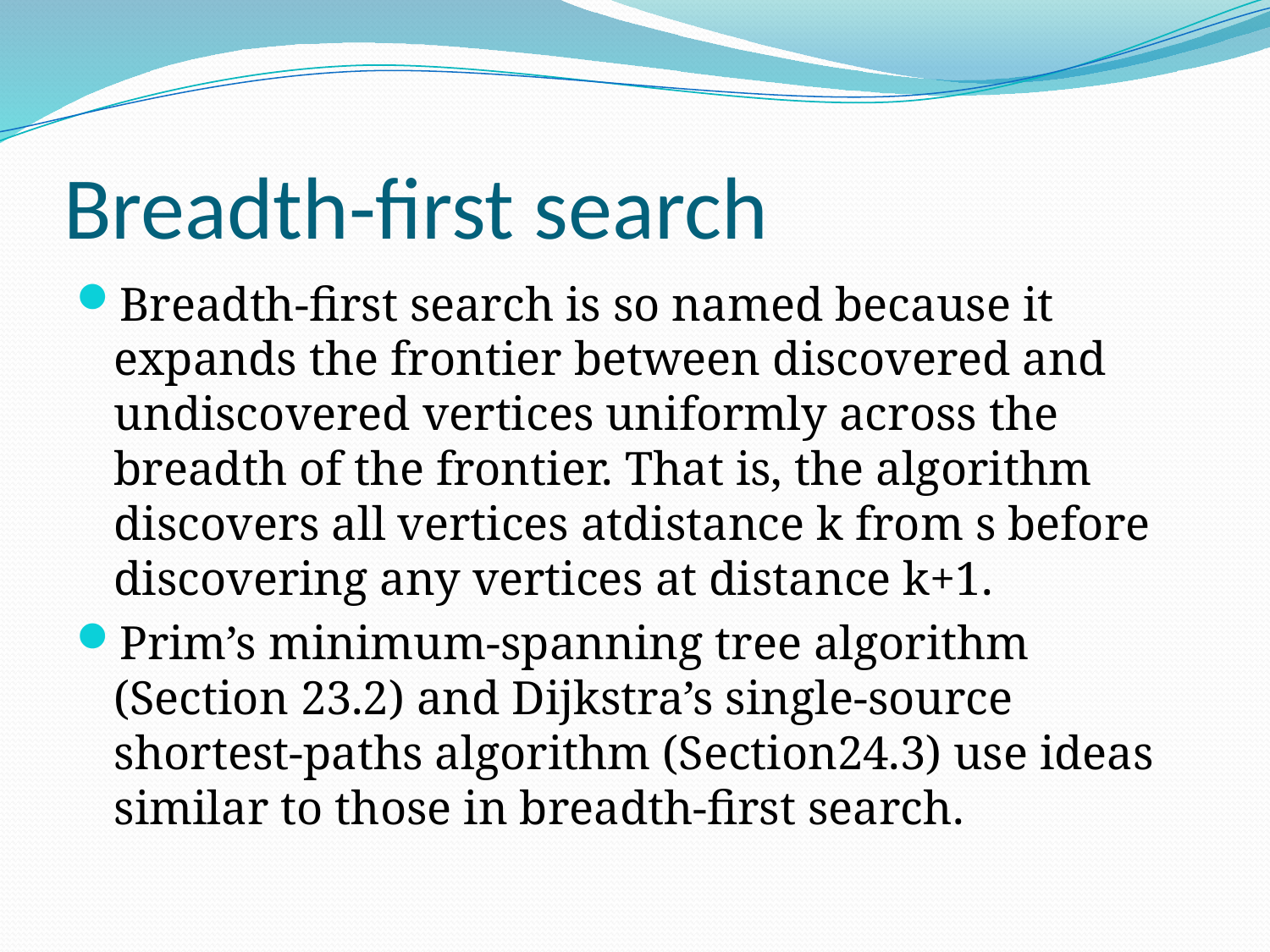

# Breadth-first search
Breadth-first search is so named because it expands the frontier between discovered and undiscovered vertices uniformly across the breadth of the frontier. That is, the algorithm discovers all vertices atdistance k from s before discovering any vertices at distance k+1.
Prim’s minimum-spanning tree algorithm (Section 23.2) and Dijkstra’s single-source shortest-paths algorithm (Section24.3) use ideas similar to those in breadth-first search.